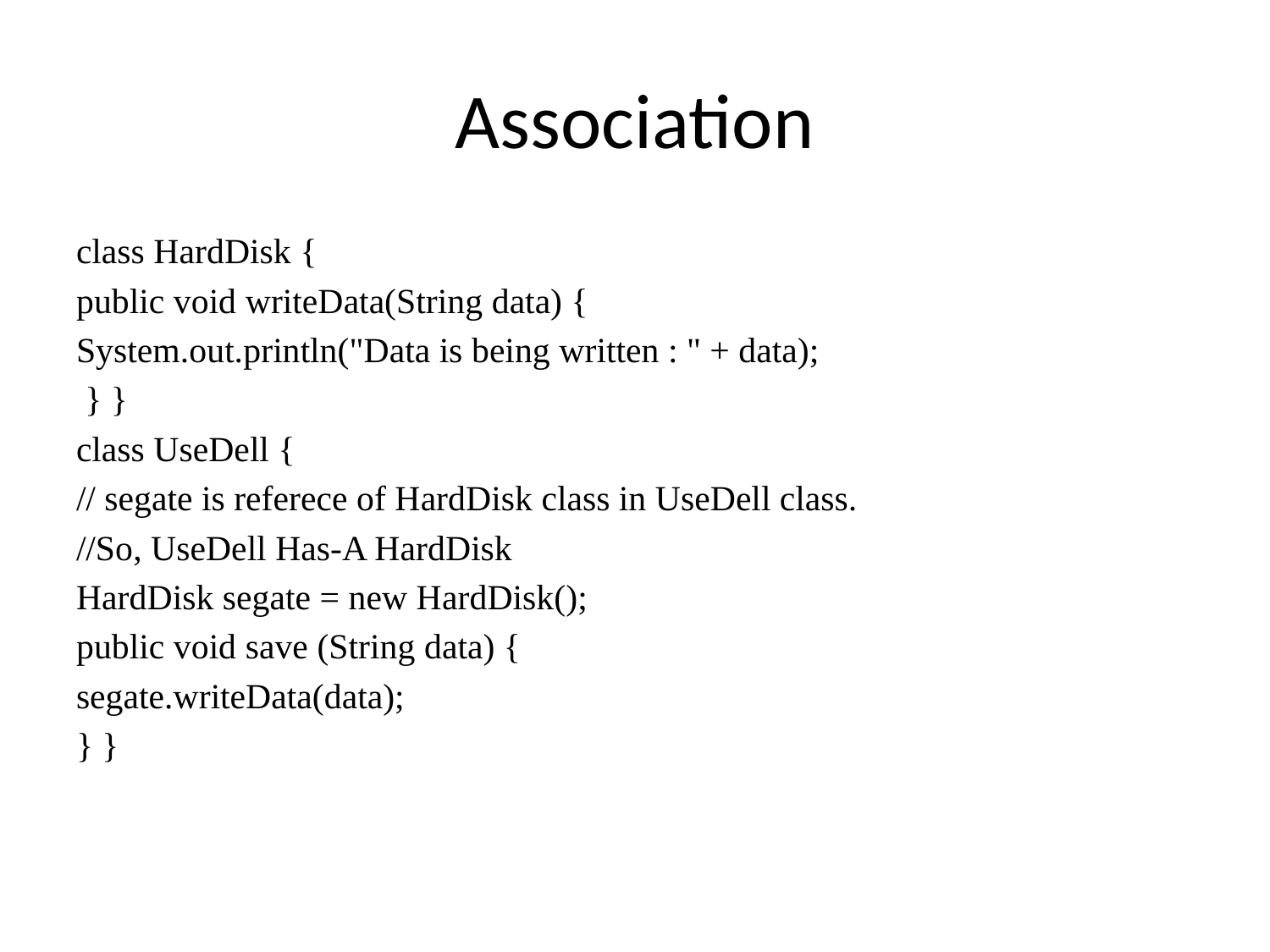

# Association
class HardDisk {
public void writeData(String data) {
System.out.println("Data is being written : " + data);
 } }
class UseDell {
// segate is referece of HardDisk class in UseDell class.
//So, UseDell Has-A HardDisk
HardDisk segate = new HardDisk();
public void save (String data) {
segate.writeData(data);
} }